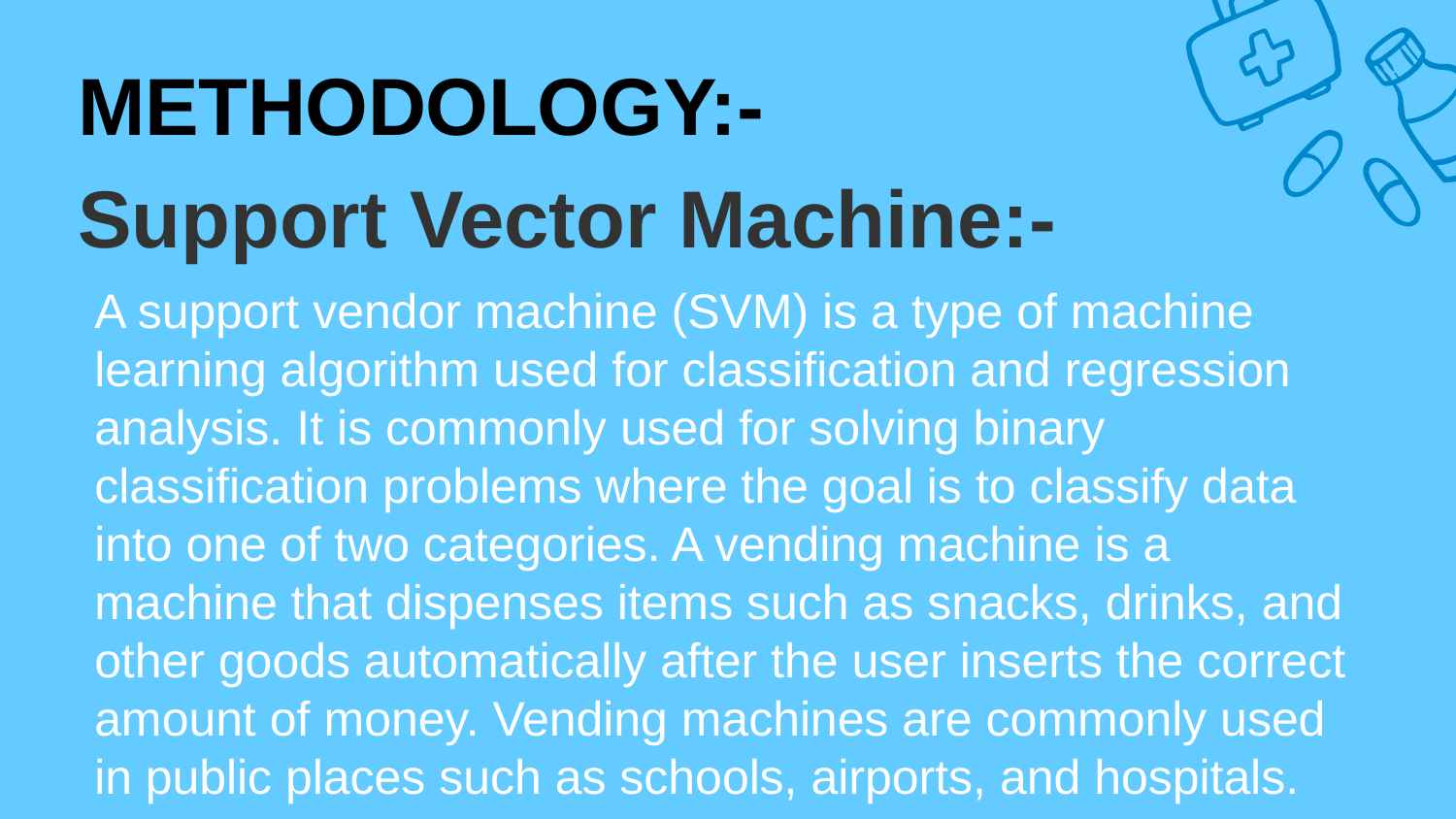

METHODOLOGY:-
Support Vector Machine:-
A support vendor machine (SVM) is a type of machine learning algorithm used for classification and regression analysis. It is commonly used for solving binary classification problems where the goal is to classify data into one of two categories. A vending machine is a machine that dispenses items such as snacks, drinks, and other goods automatically after the user inserts the correct amount of money. Vending machines are commonly used in public places such as schools, airports, and hospitals.